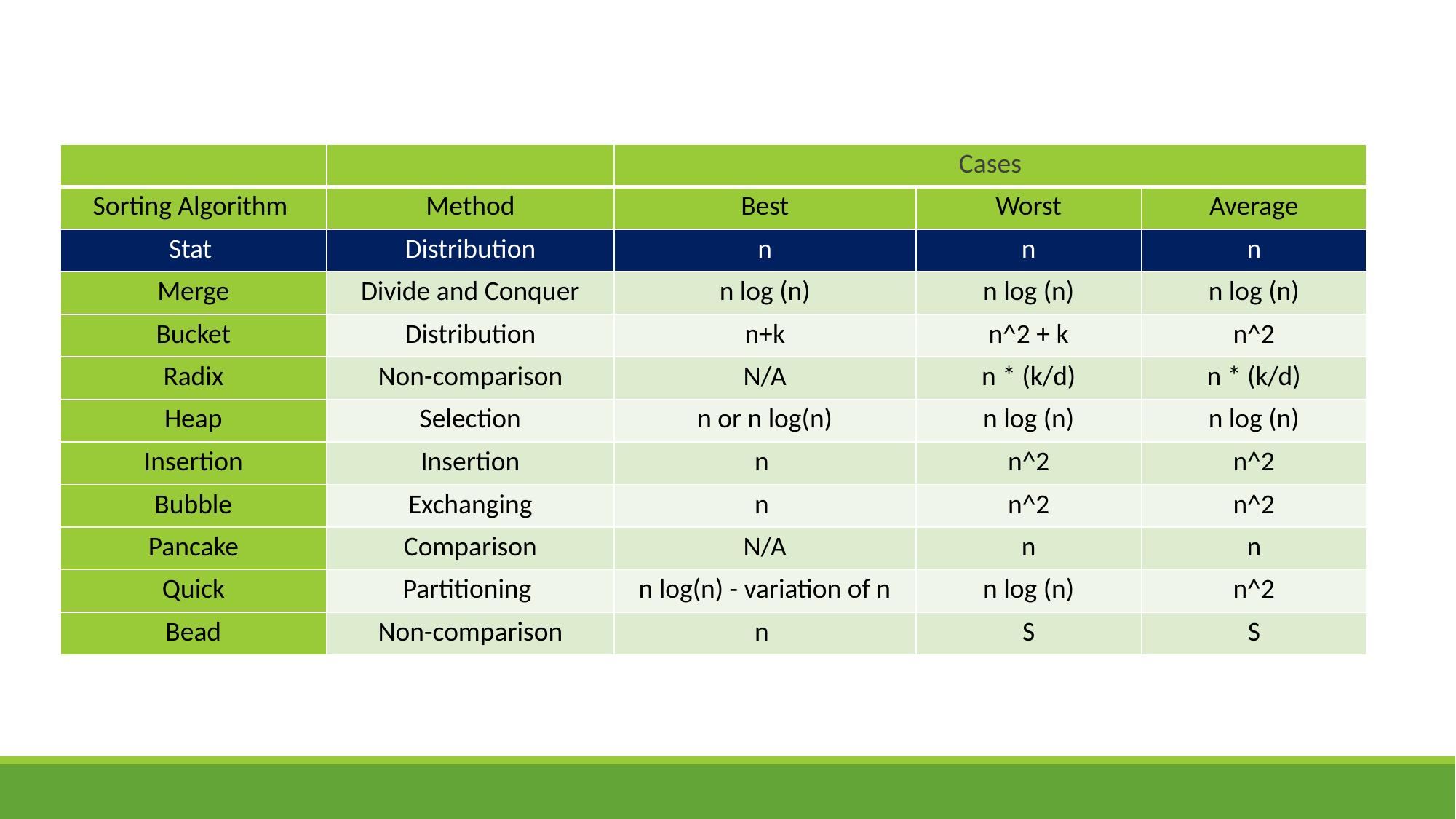

|  |  | Cases |  |  |
| --- | --- | --- | --- | --- |
| Sorting Algorithm | Method | Best | Worst | Average |
| Stat | Distribution | n | n | n |
| Merge | Divide and Conquer | n log (n) | n log (n) | n log (n) |
| Bucket | Distribution | n+k | n^2 + k | n^2 |
| Radix | Non-comparison | N/A | n \* (k/d) | n \* (k/d) |
| Heap | Selection | n or n log(n) | n log (n) | n log (n) |
| Insertion | Insertion | n | n^2 | n^2 |
| Bubble | Exchanging | n | n^2 | n^2 |
| Pancake | Comparison | N/A | n | n |
| Quick | Partitioning | n log(n) - variation of n | n log (n) | n^2 |
| Bead | Non-comparison | n | S | S |